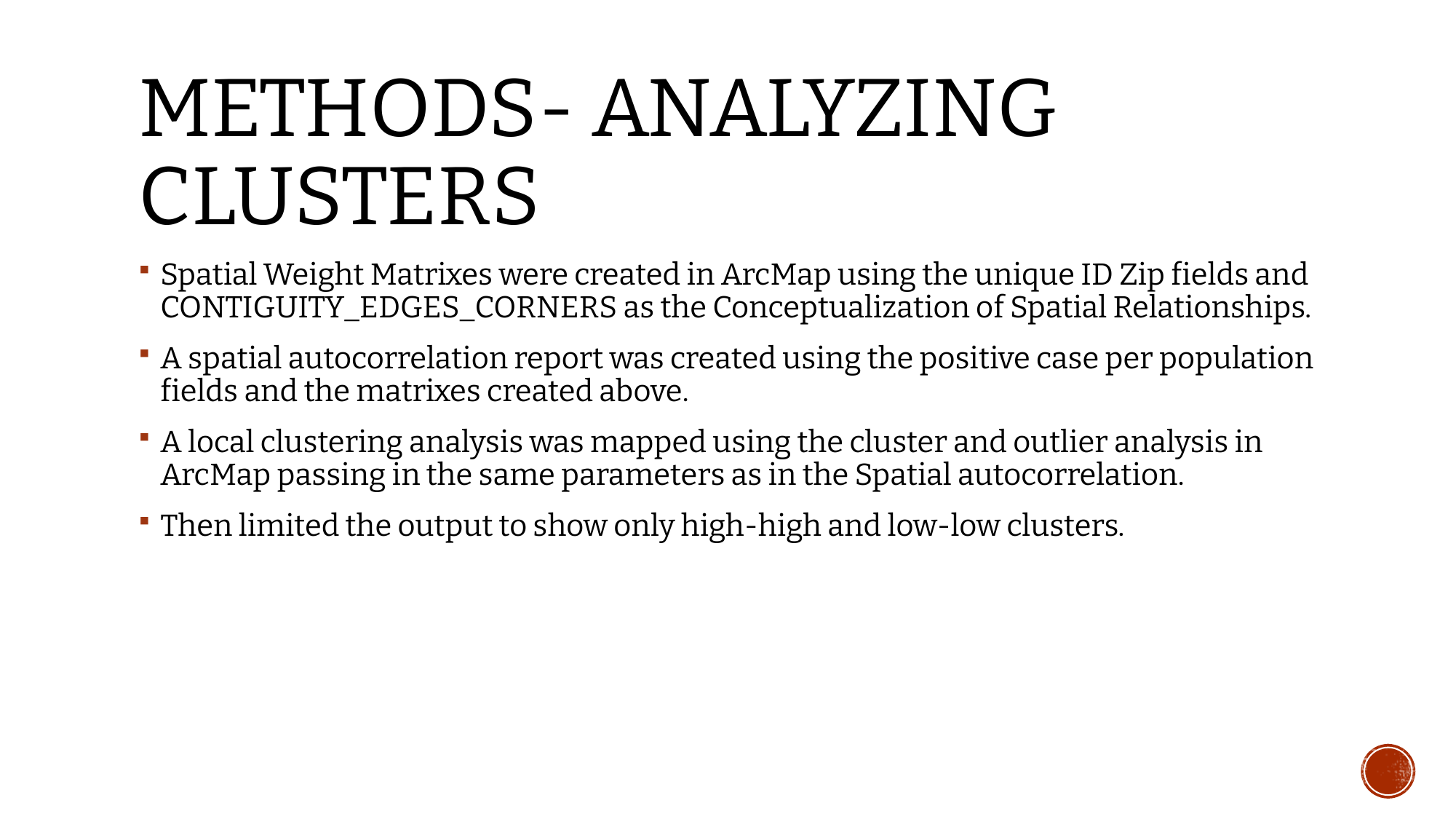

# Methods- analyzing clusters
Spatial Weight Matrixes were created in ArcMap using the unique ID Zip fields and CONTIGUITY_EDGES_CORNERS as the Conceptualization of Spatial Relationships.
A spatial autocorrelation report was created using the positive case per population fields and the matrixes created above.
A local clustering analysis was mapped using the cluster and outlier analysis in ArcMap passing in the same parameters as in the Spatial autocorrelation.
Then limited the output to show only high-high and low-low clusters.